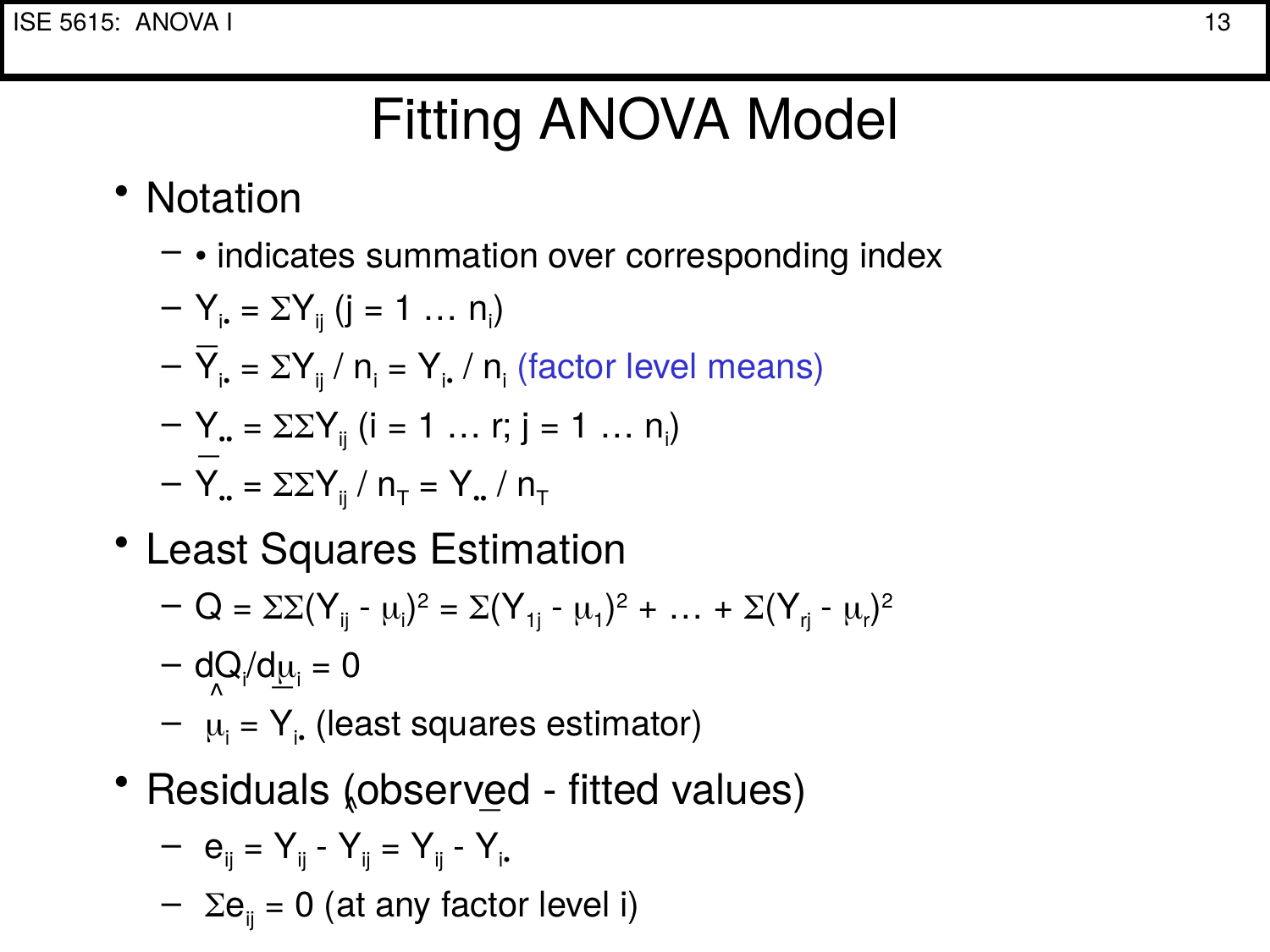

# Fitting ANOVA Model
Notation
• indicates summation over corresponding index
Yi• = ΣYij (j = 1 … ni)
Yi• = ΣYij / ni = Yi• / ni (factor level means)
Y•• = ΣΣYij (i = 1 … r; j = 1 … ni)
Y•• = ΣΣYij / nT = Y•• / nT
Least Squares Estimation
Q = ΣΣ(Yij - μi)2 = Σ(Y1j - μ1)2 + … + Σ(Yrj - μr)2
dQi/dμi = 0
 μi = Yi• (least squares estimator)
Residuals (observed - fitted values)
 eij = Yij - Yij = Yij - Yi•
 Σeij = 0 (at any factor level i)

_
_
_
^
_
^